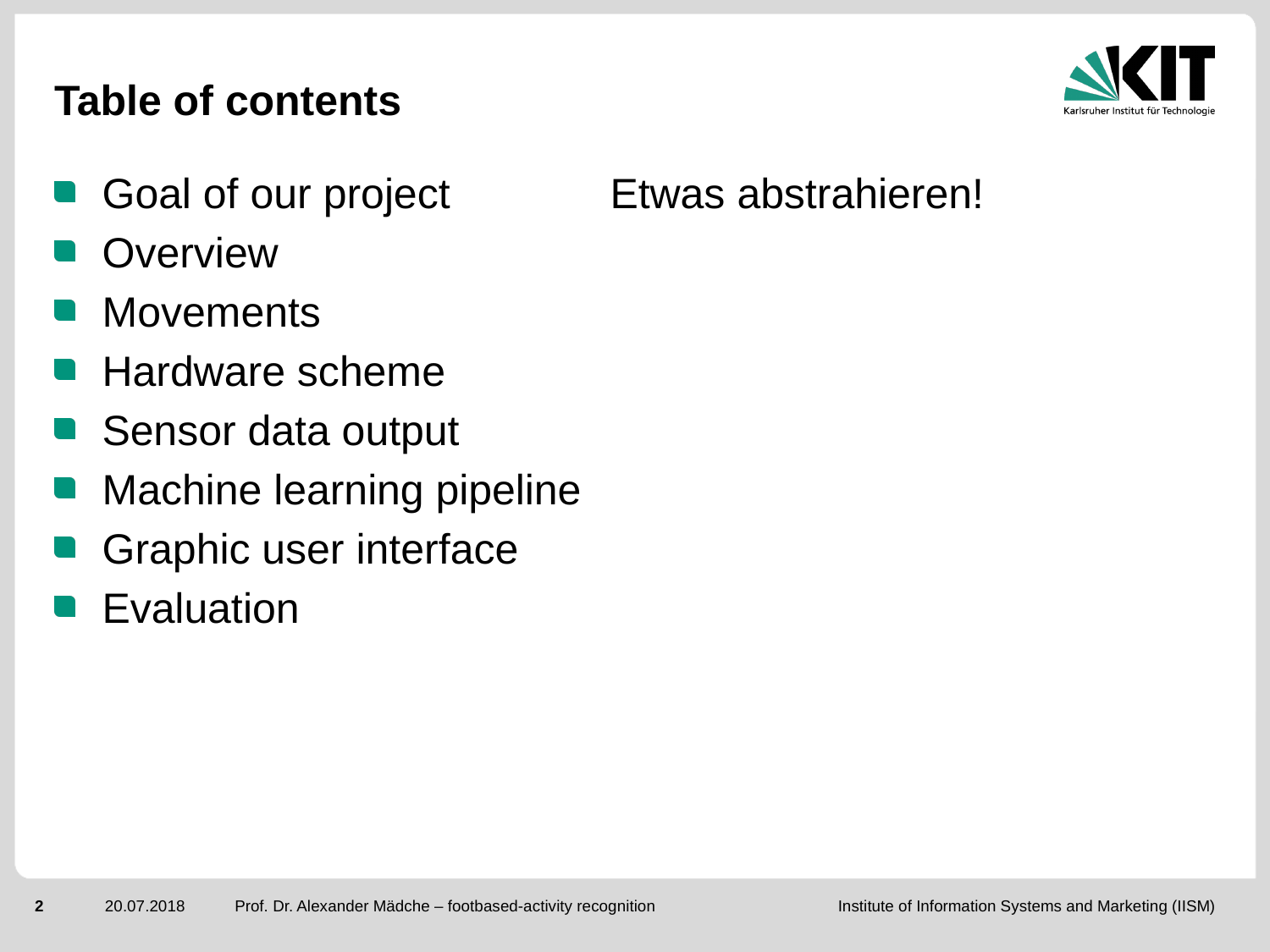

# Table of contents
Goal of our project		Etwas abstrahieren!
Overview
Movements
Hardware scheme
Sensor data output
Machine learning pipeline
Graphic user interface
Evaluation

Prof. Dr. Alexander Mädche – footbased-activity recognition